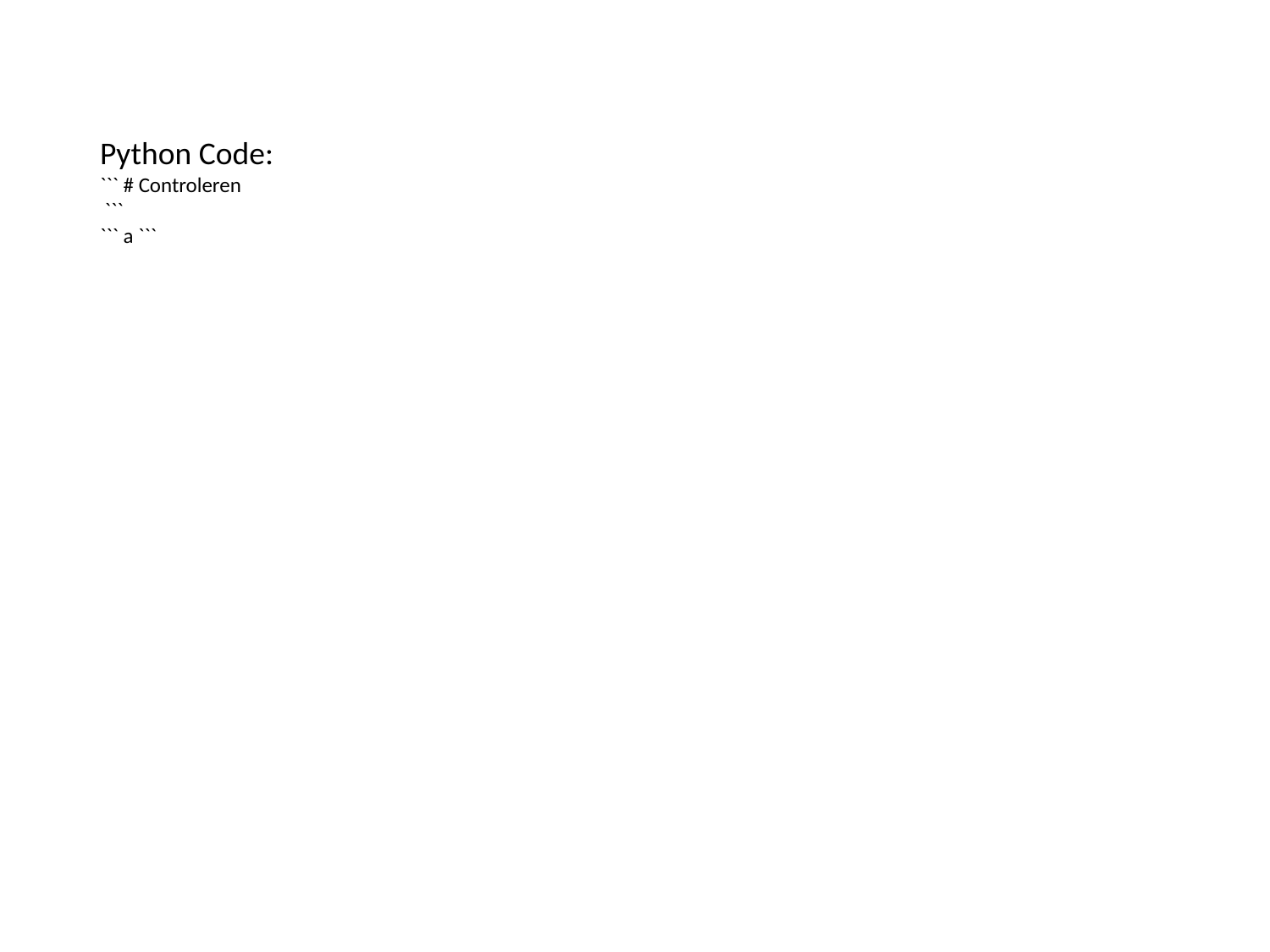

Python Code:
``` # Controleren
 ```
``` a ```